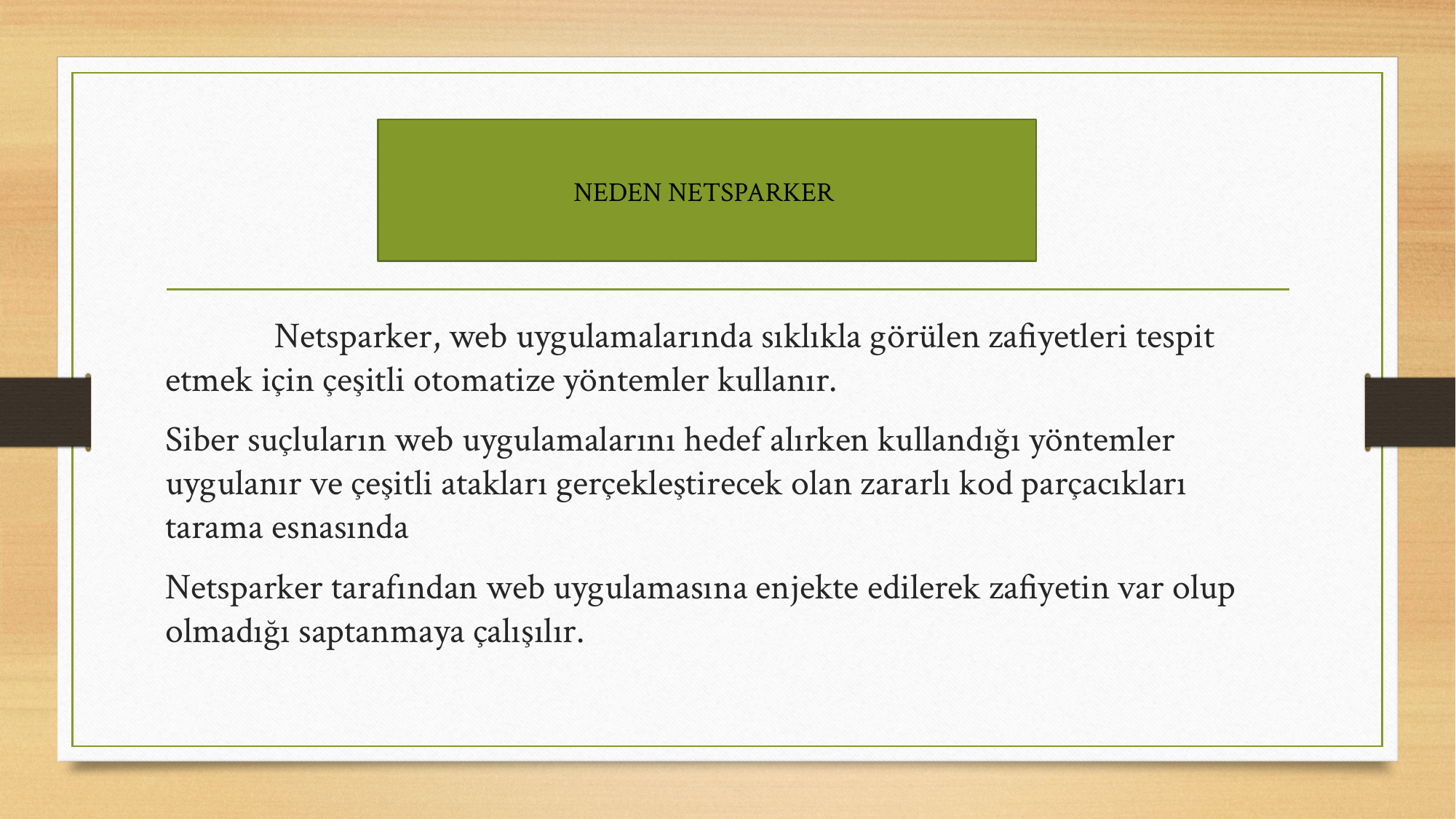

NEDEN NETSPARKER
	Netsparker, web uygulamalarında sıklıkla görülen zafiyetleri tespit etmek için çeşitli otomatize yöntemler kullanır.
Siber suçluların web uygulamalarını hedef alırken kullandığı yöntemler uygulanır ve çeşitli atakları gerçekleştirecek olan zararlı kod parçacıkları tarama esnasında
Netsparker tarafından web uygulamasına enjekte edilerek zafiyetin var olup olmadığı saptanmaya çalışılır.